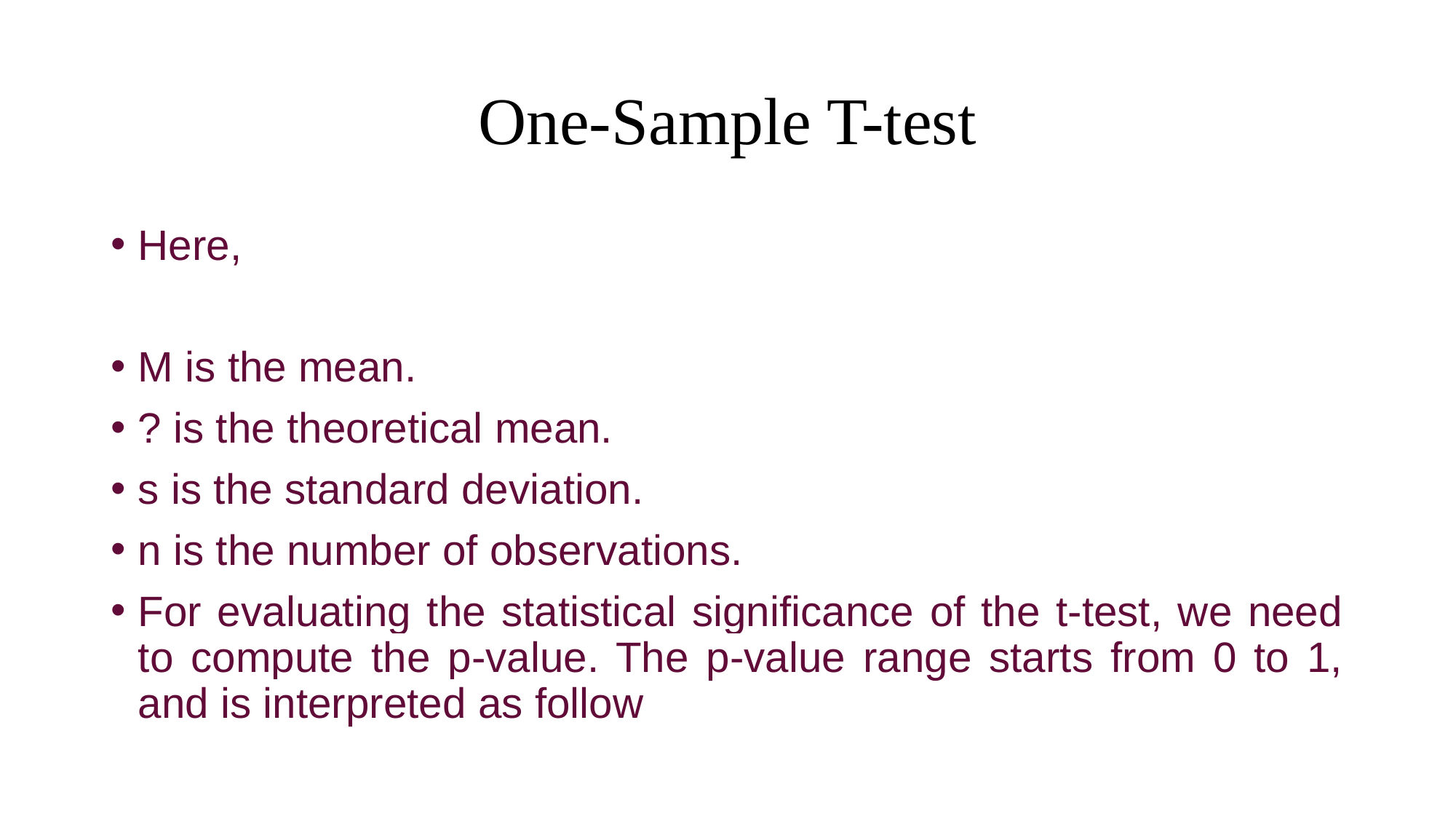

# One-Sample T-test
Here,

M is the mean.
? is the theoretical mean.
s is the standard deviation.
n is the number of observations.
For evaluating the statistical significance of the t-test, we need to compute the p-value. The p-value range starts from 0 to 1, and is interpreted as follow